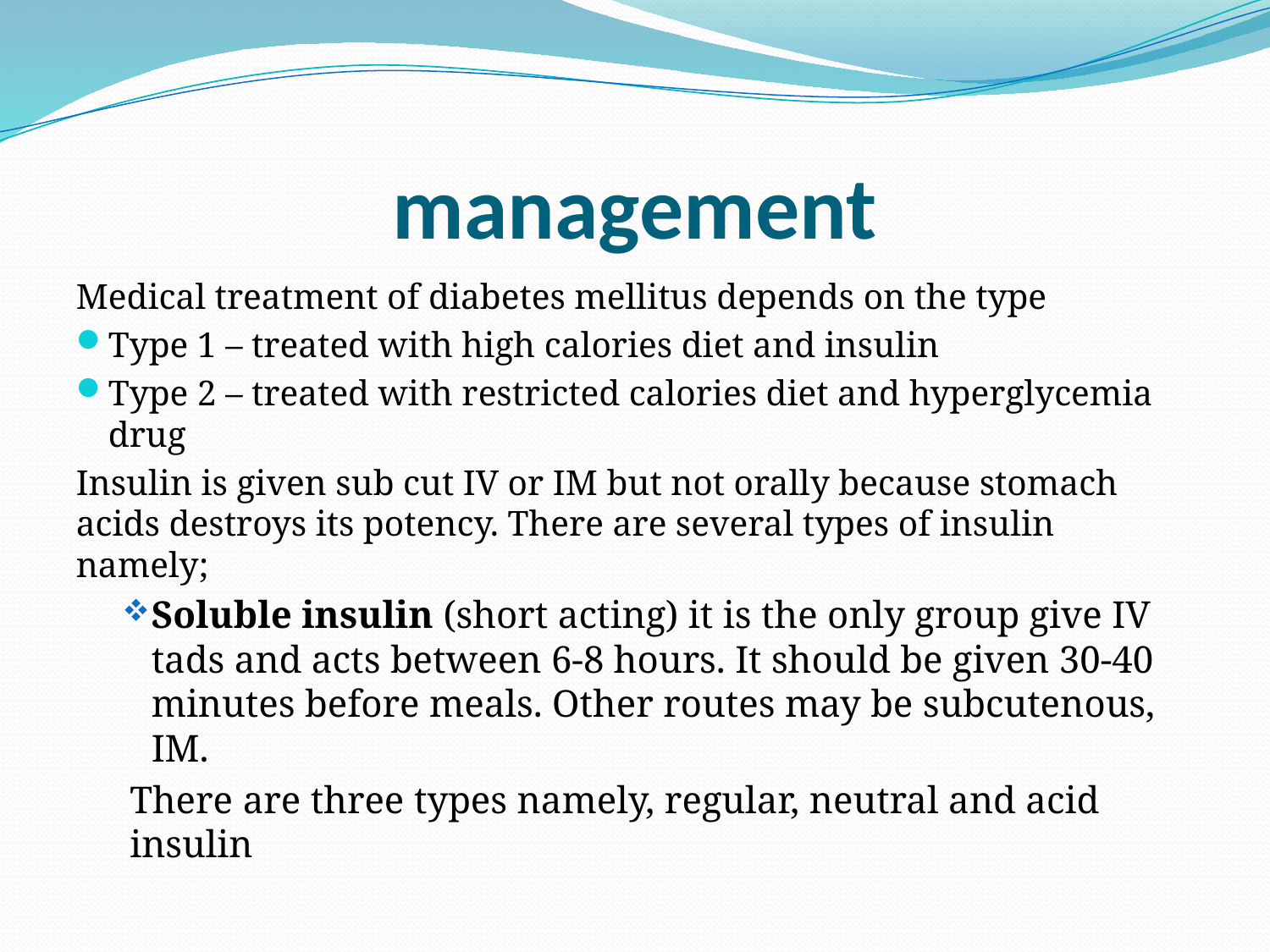

# management
Medical treatment of diabetes mellitus depends on the type
Type 1 – treated with high calories diet and insulin
Type 2 – treated with restricted calories diet and hyperglycemia drug
Insulin is given sub cut IV or IM but not orally because stomach acids destroys its potency. There are several types of insulin namely;
Soluble insulin (short acting) it is the only group give IV tads and acts between 6-8 hours. It should be given 30-40 minutes before meals. Other routes may be subcutenous, IM.
There are three types namely, regular, neutral and acid insulin